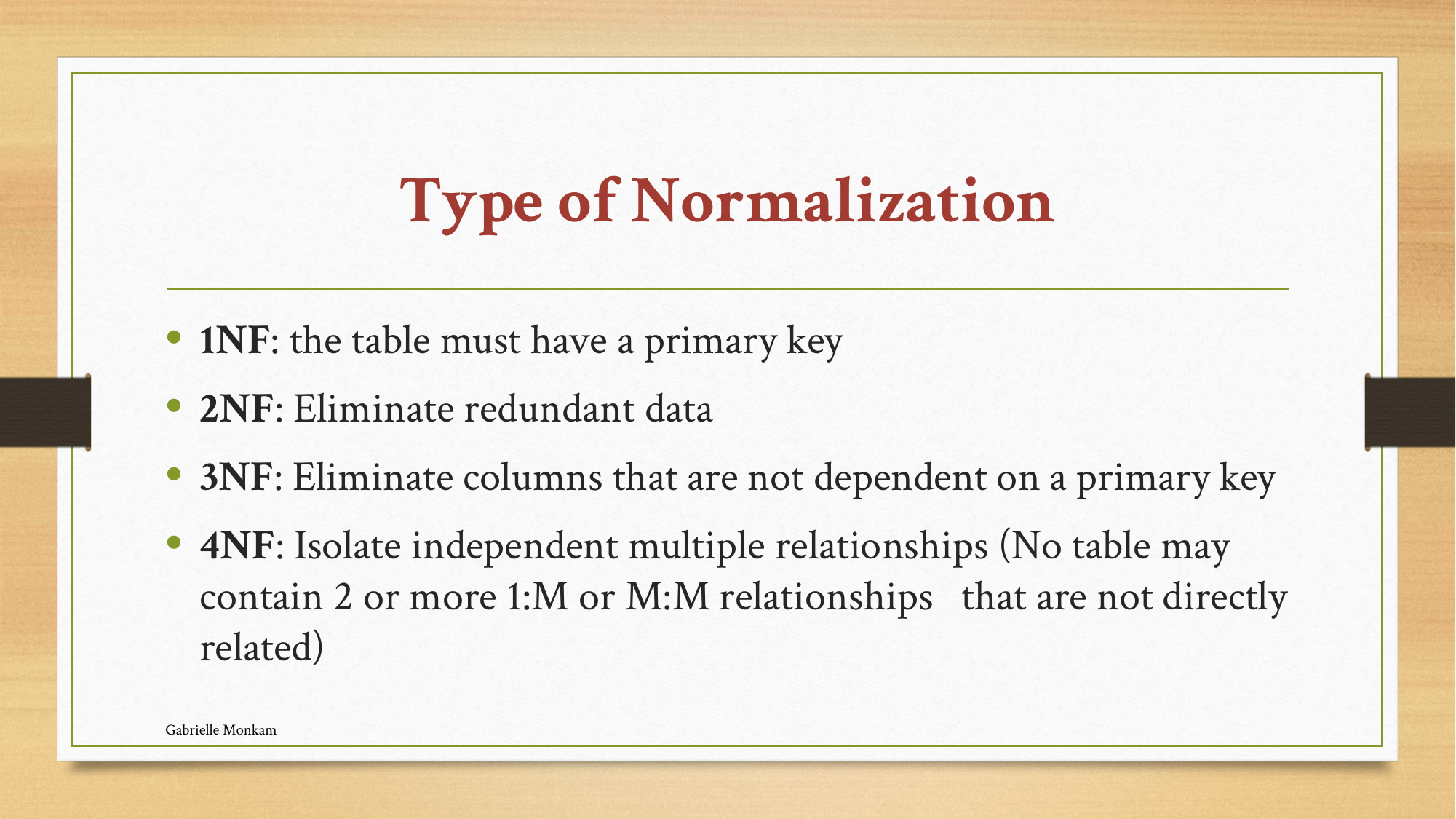

# Type of Normalization
1NF: the table must have a primary key
2NF: Eliminate redundant data
3NF: Eliminate columns that are not dependent on a primary key
4NF: Isolate independent multiple relationships (No table may contain 2 or more 1:M or M:M relationships   that are not directly related)
Gabrielle Monkam